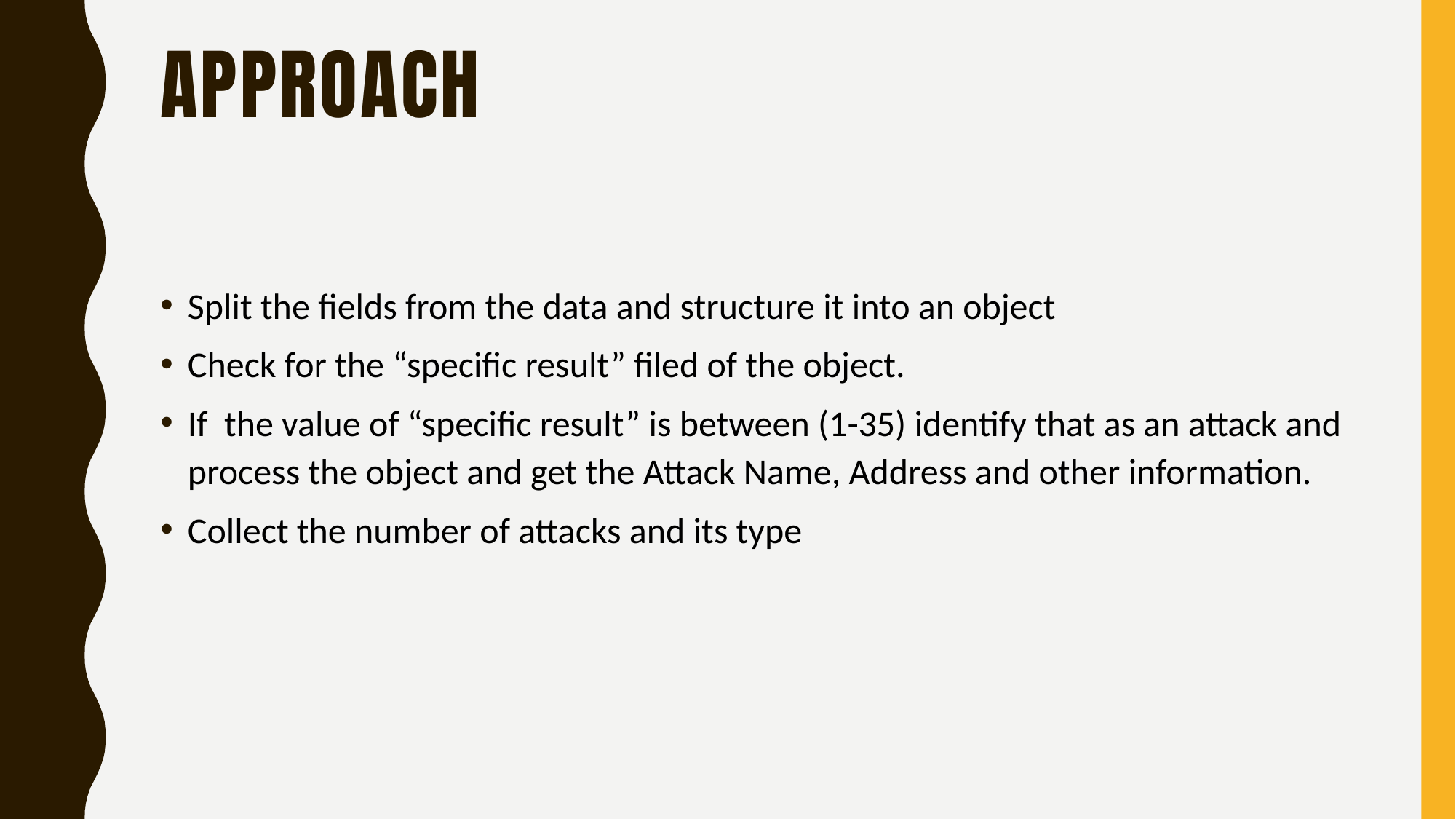

# Approach
Split the fields from the data and structure it into an object
Check for the “specific result” filed of the object.
If  the value of “specific result” is between (1-35) identify that as an attack and process the object and get the Attack Name, Address and other information.
Collect the number of attacks and its type